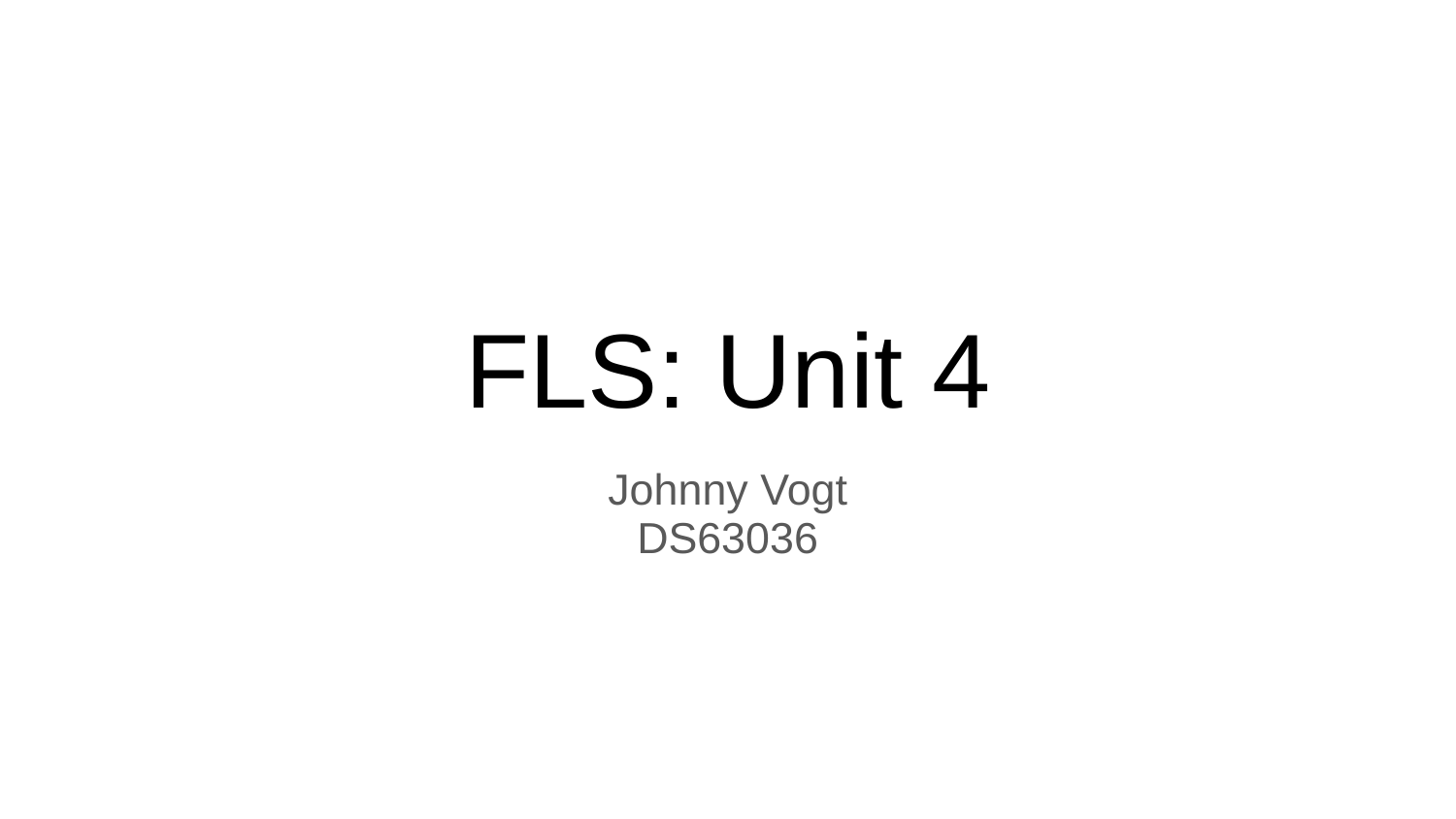

# FLS: Unit 4
Johnny Vogt
DS63036